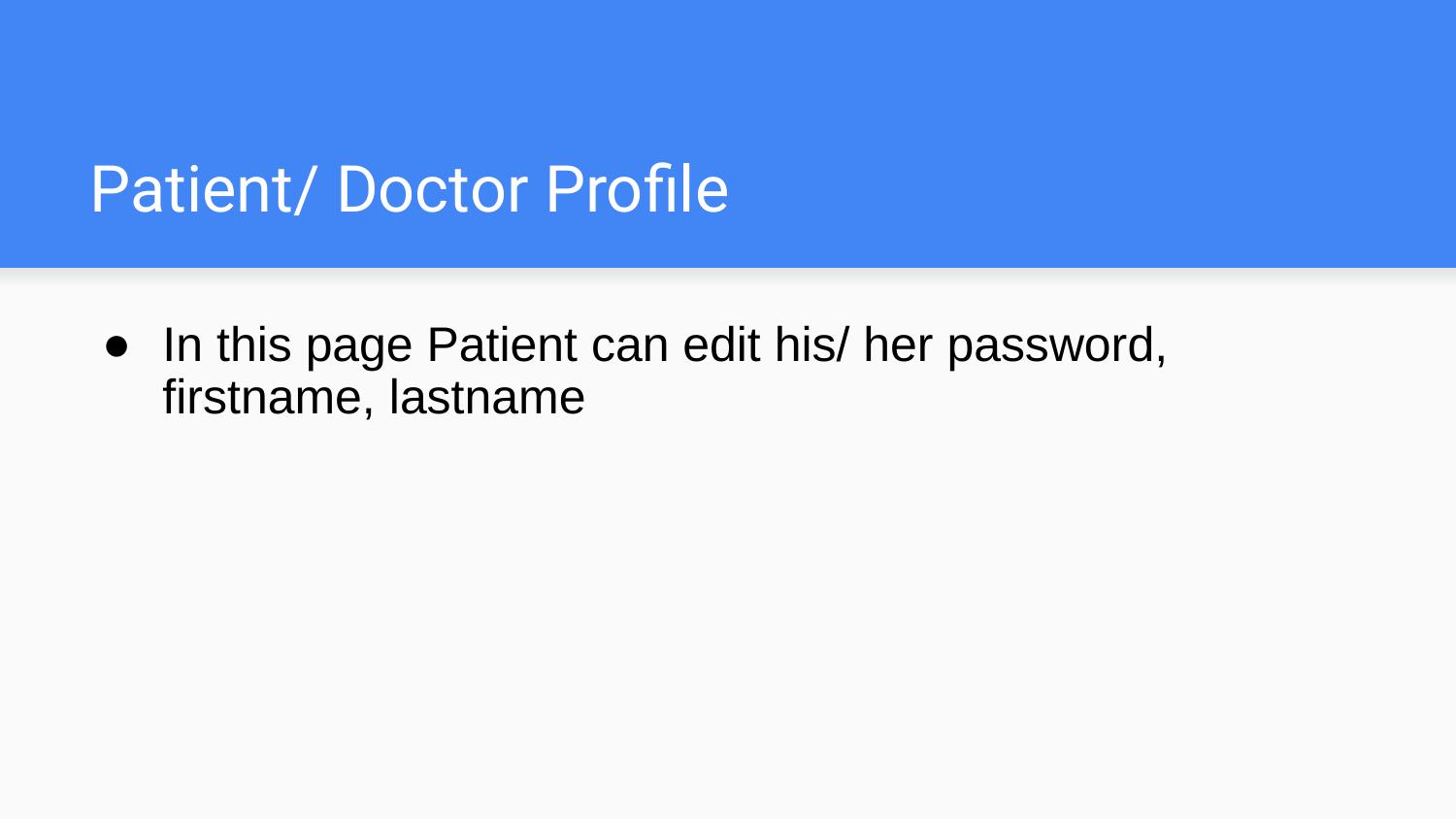

# Patient/ Doctor Profile
In this page Patient can edit his/ her password, firstname, lastname